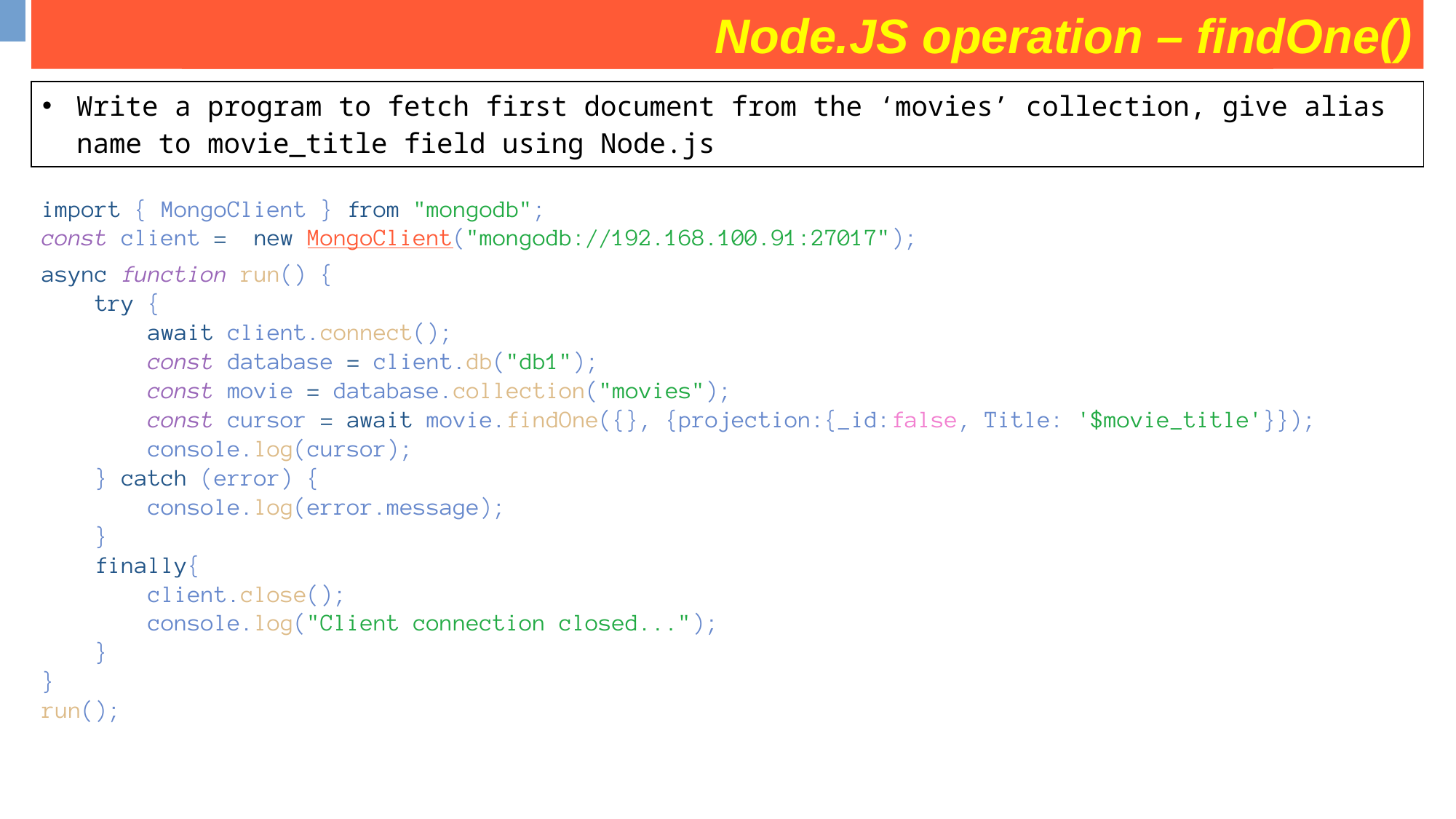

Node.JS operation – findOne()
some operation on movies collection
| Write a program to fetch first document from the ‘movies’ collection, give alias name to movie\_title field using Node.js |
| --- |
import { MongoClient } from "mongodb";
const client =  new MongoClient("mongodb://192.168.100.91:27017");
async function run() {
    try {
        await client.connect();
        const database = client.db("db1");
        const movie = database.collection("movies");
        const cursor = await movie.findOne({}, {projection:{_id:false, Title: '$movie_title'}});
        console.log(cursor);
    } catch (error) {
        console.log(error.message);
    }
    finally{
        client.close();
        console.log("Client connection closed...");
    }
}
run();